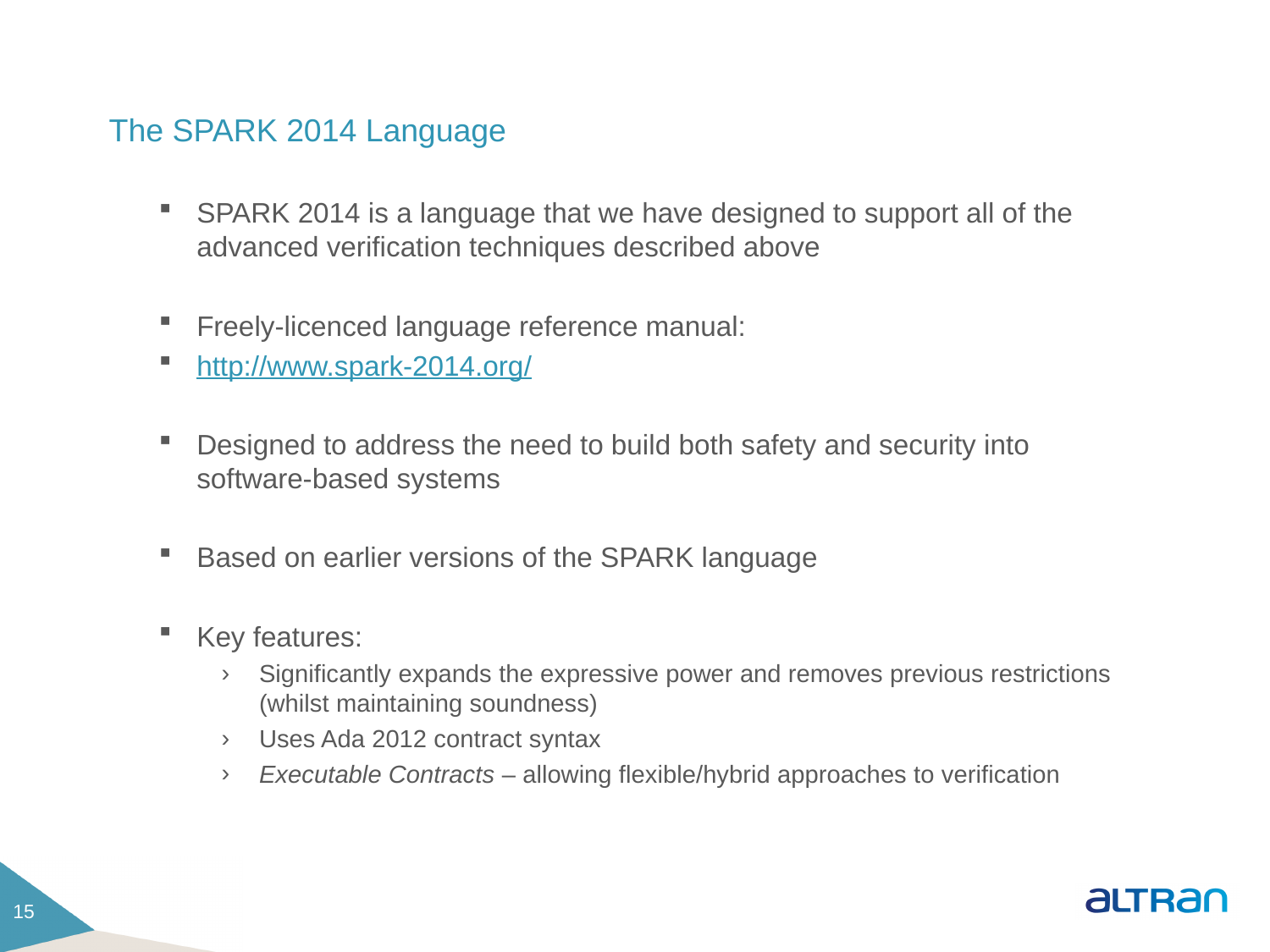

# The SPARK 2014 Language
SPARK 2014 is a language that we have designed to support all of the advanced verification techniques described above

Freely-licenced language reference manual:
http://www.spark-2014.org/

Designed to address the need to build both safety and security into software-based systems

Based on earlier versions of the SPARK language

Key features:
Significantly expands the expressive power and removes previous restrictions (whilst maintaining soundness)
Uses Ada 2012 contract syntax
Executable Contracts – allowing flexible/hybrid approaches to verification

15